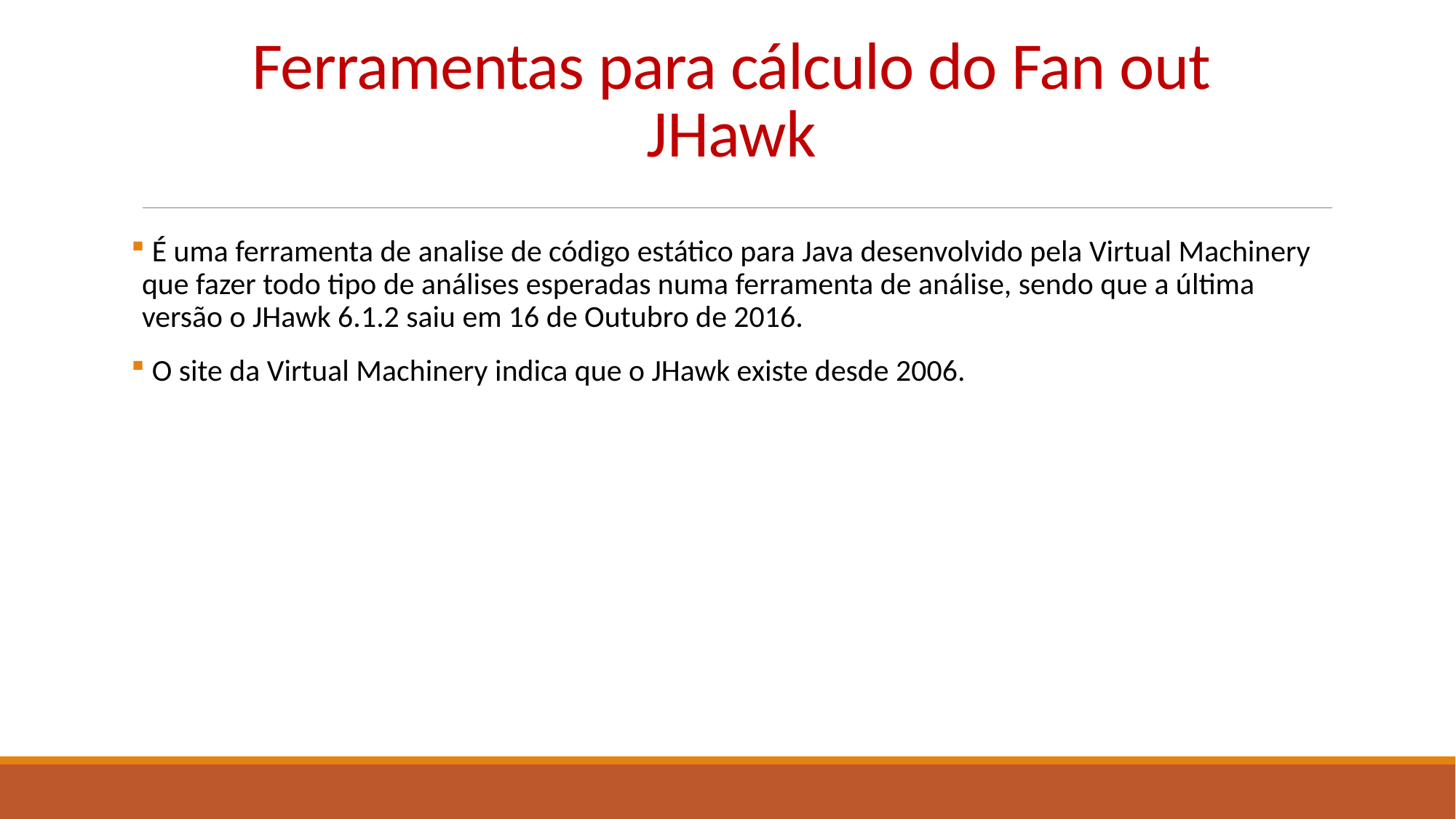

# Ferramentas para cálculo do Fan out JHawk
 É uma ferramenta de analise de código estático para Java desenvolvido pela Virtual Machinery que fazer todo tipo de análises esperadas numa ferramenta de análise, sendo que a última versão o JHawk 6.1.2 saiu em 16 de Outubro de 2016.
 O site da Virtual Machinery indica que o JHawk existe desde 2006.